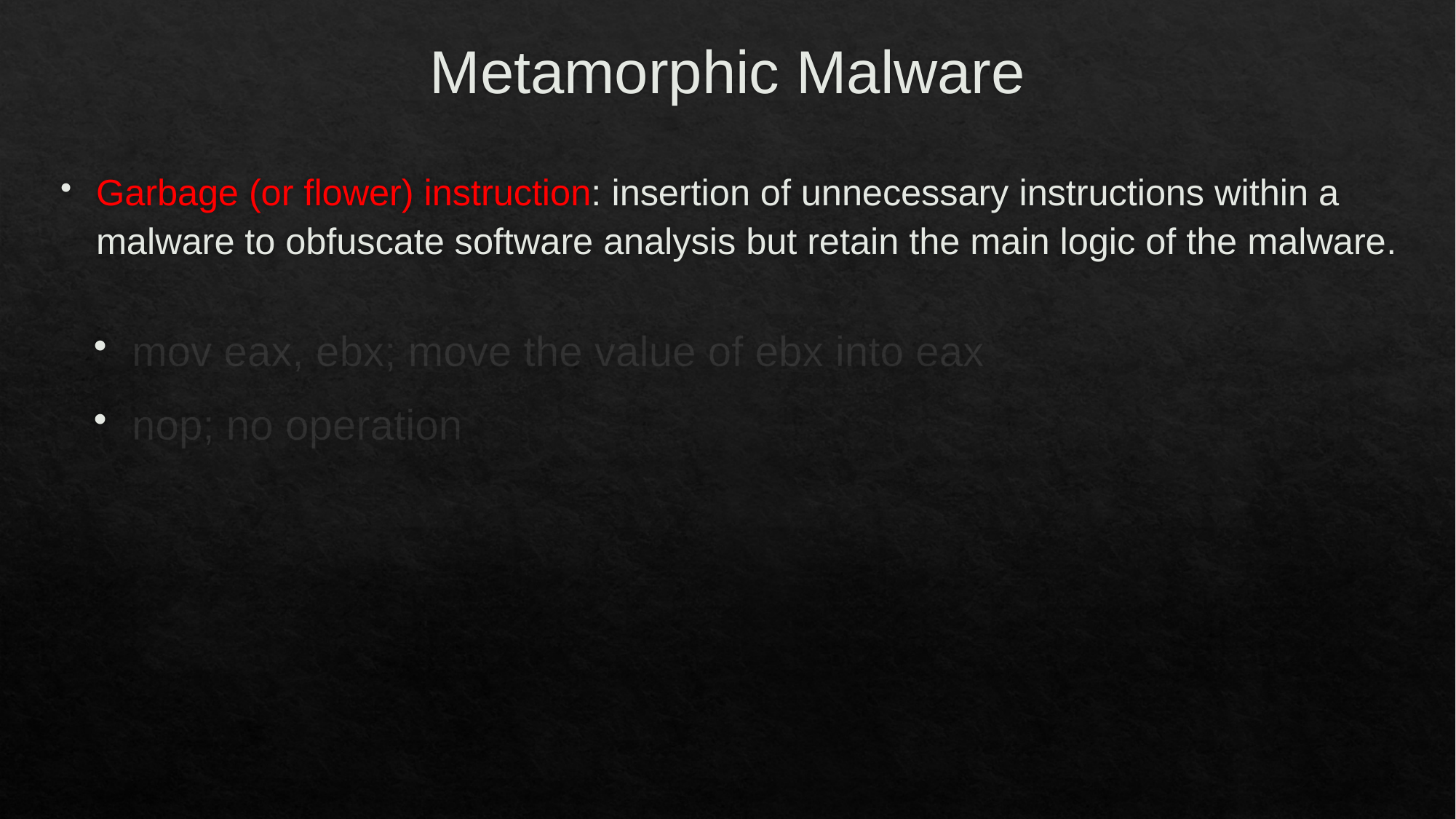

Metamorphic Malware
Garbage (or flower) instruction: insertion of unnecessary instructions within a malware to obfuscate software analysis but retain the main logic of the malware.

mov eax, ebx; move the value of ebx into eax
nop; no operation